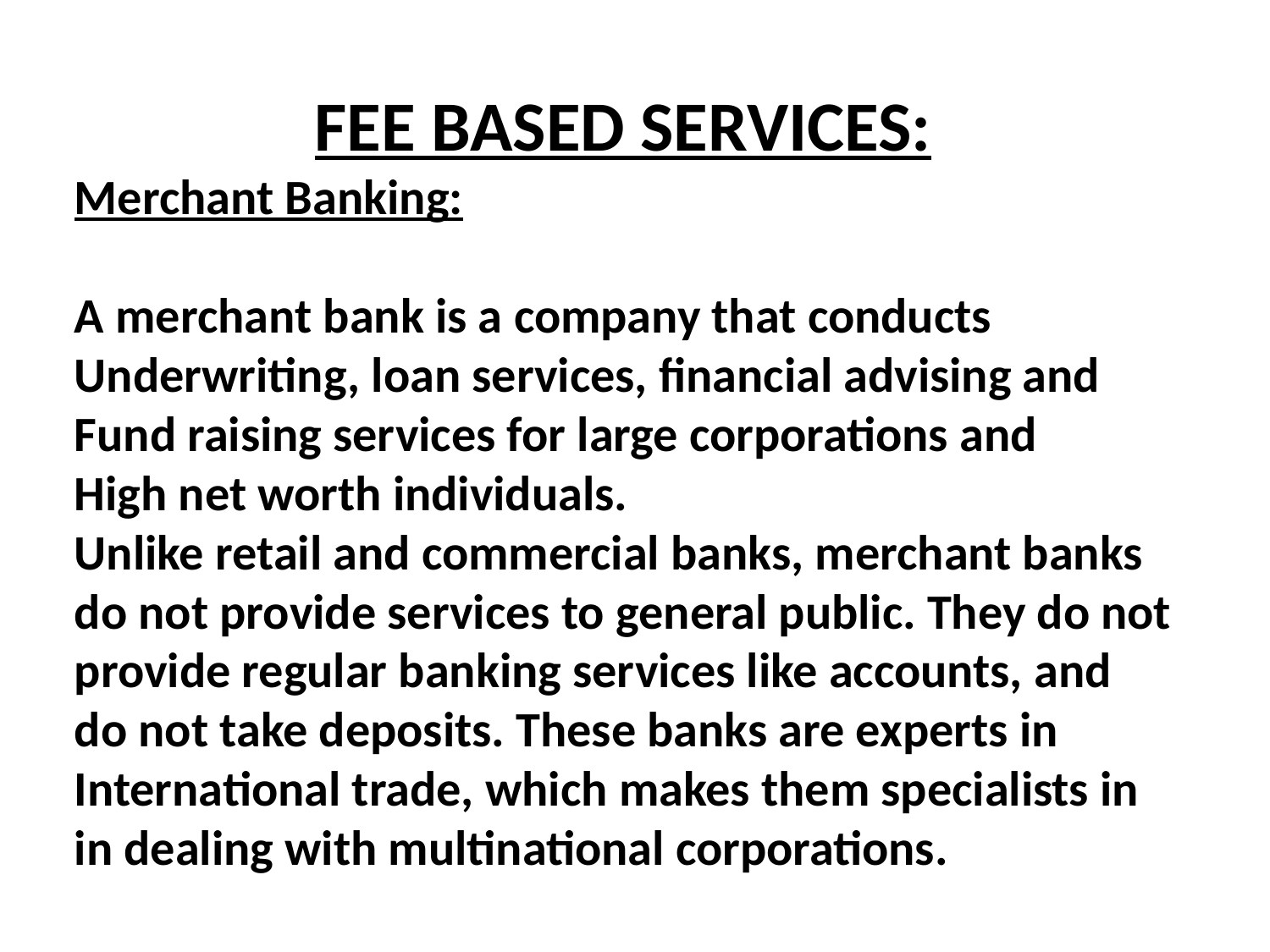

FEE BASED SERVICES:
Merchant Banking:

A merchant bank is a company that conducts
Underwriting, loan services, financial advising and
Fund raising services for large corporations and
High net worth individuals.
Unlike retail and commercial banks, merchant banks
do not provide services to general public. They do not
provide regular banking services like accounts, and
do not take deposits. These banks are experts in
International trade, which makes them specialists in
in dealing with multinational corporations.